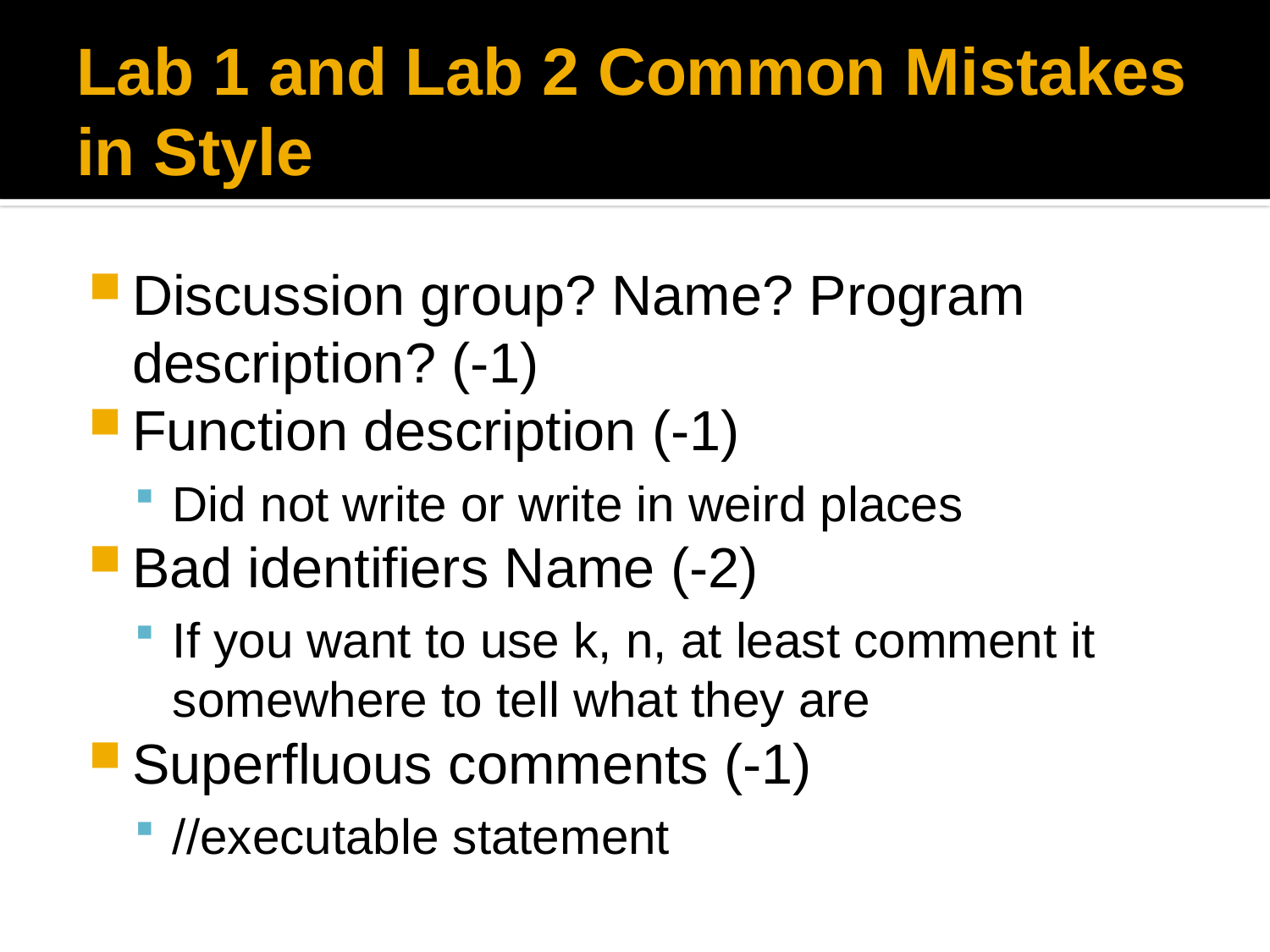

# Lab 1 and Lab 2 Common Mistakes in Style
Discussion group? Name? Program description? (-1)
Function description (-1)
Did not write or write in weird places
Bad identifiers Name (-2)
If you want to use k, n, at least comment it somewhere to tell what they are
Superfluous comments (-1)
//executable statement